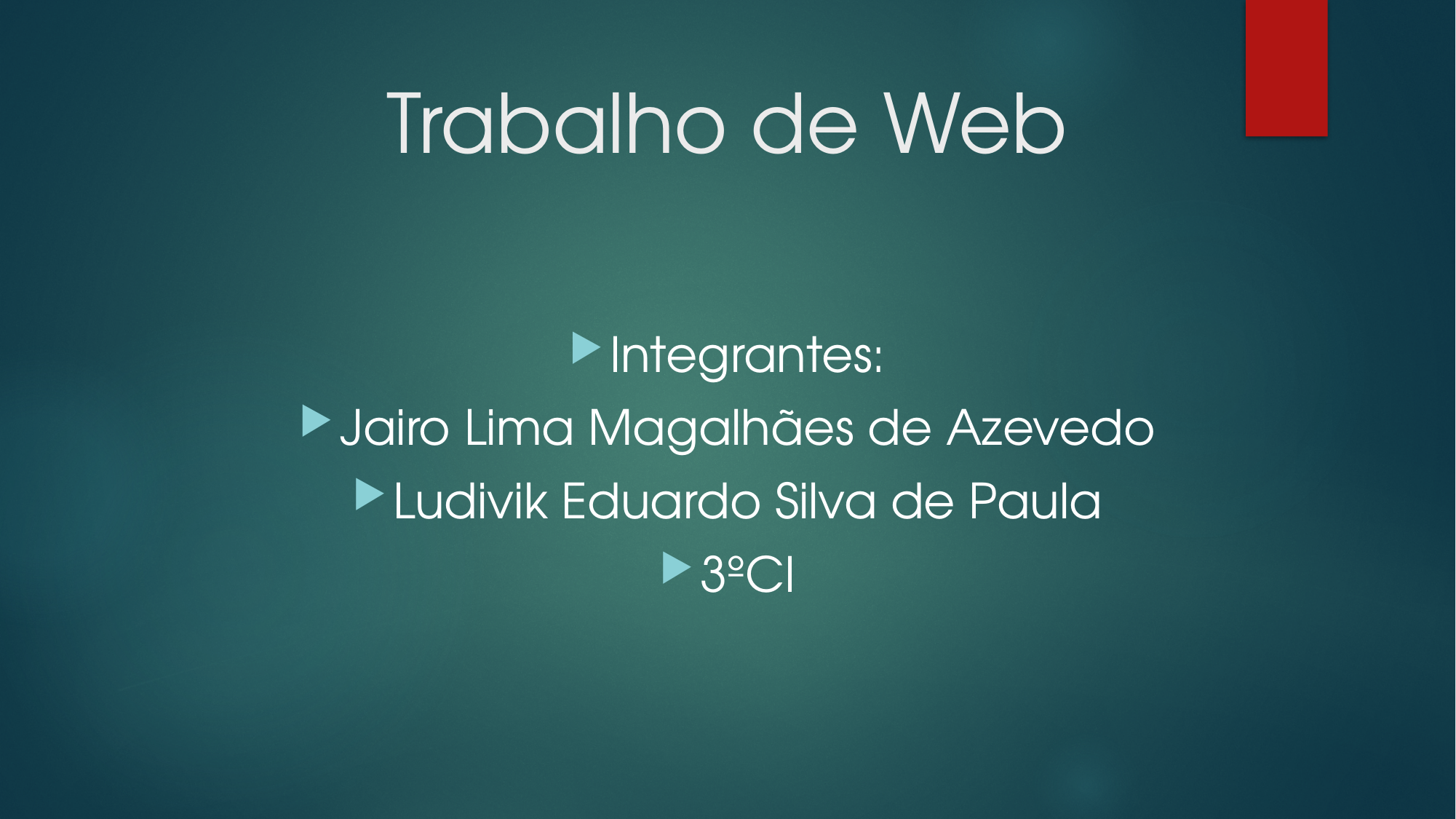

# Trabalho de Web
Integrantes:
Jairo Lima Magalhães de Azevedo
Ludivik Eduardo Silva de Paula
3ºCI